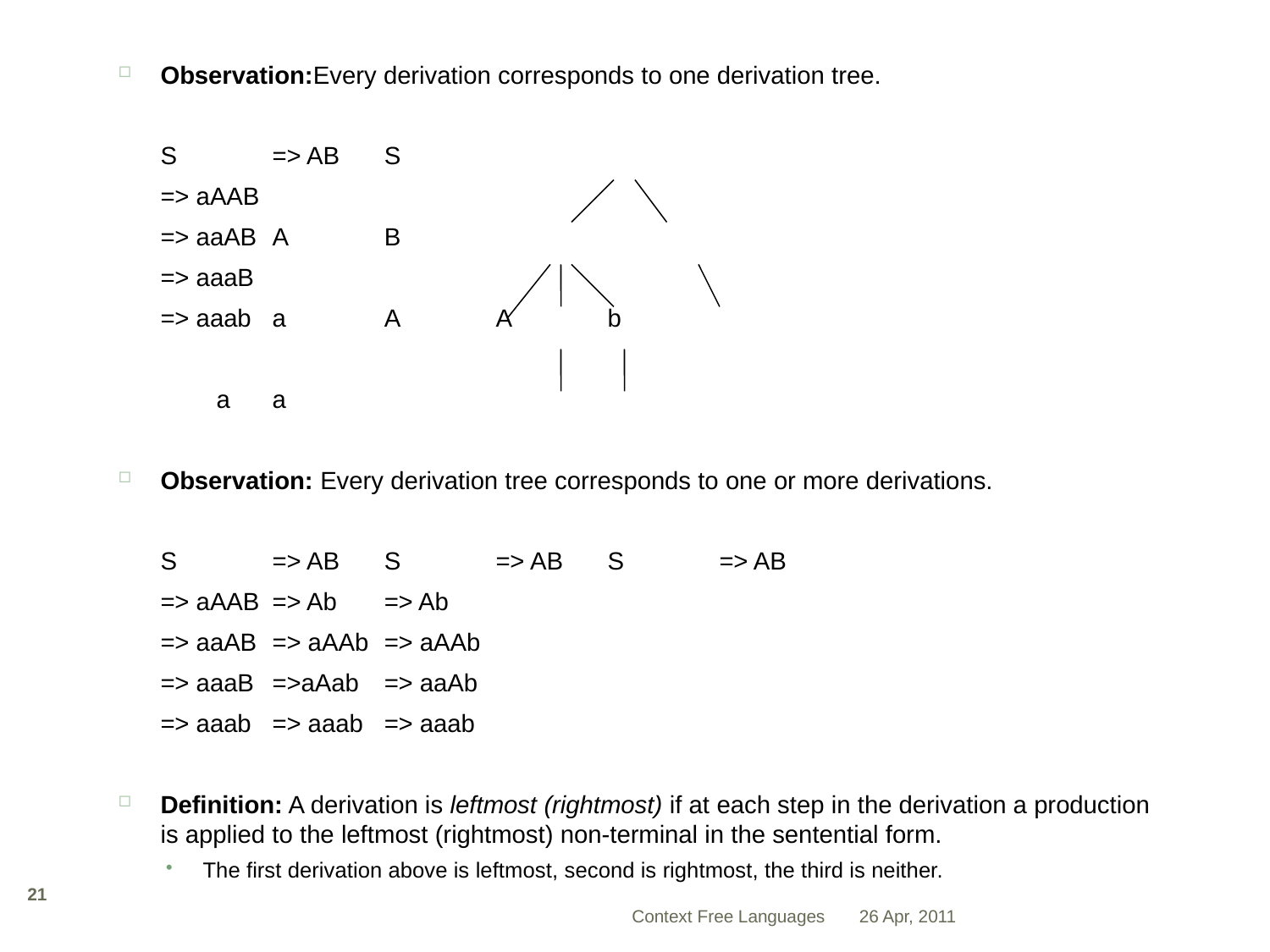

Observation:Every derivation corresponds to one derivation tree.

	S 	=> AB											S
		=> aAAB
		=> aaAB								A				B
		=> aaaB
		=> aaab						a		A		A			b

										        a		a

Observation: Every derivation tree corresponds to one or more derivations.

	S	=> AB					S	=> AB					S 	=> AB
		=> aAAB					=> Ab						=> Ab
		=> aaAB					=> aAAb					=> aAAb
		=> aaaB					=>aAab						=> aaAb
		=> aaab						=> aaab						=> aaab

Definition: A derivation is leftmost (rightmost) if at each step in the derivation a production is applied to the leftmost (rightmost) non-terminal in the sentential form.
The first derivation above is leftmost, second is rightmost, the third is neither.

21
Context Free Languages
26 Apr, 2011